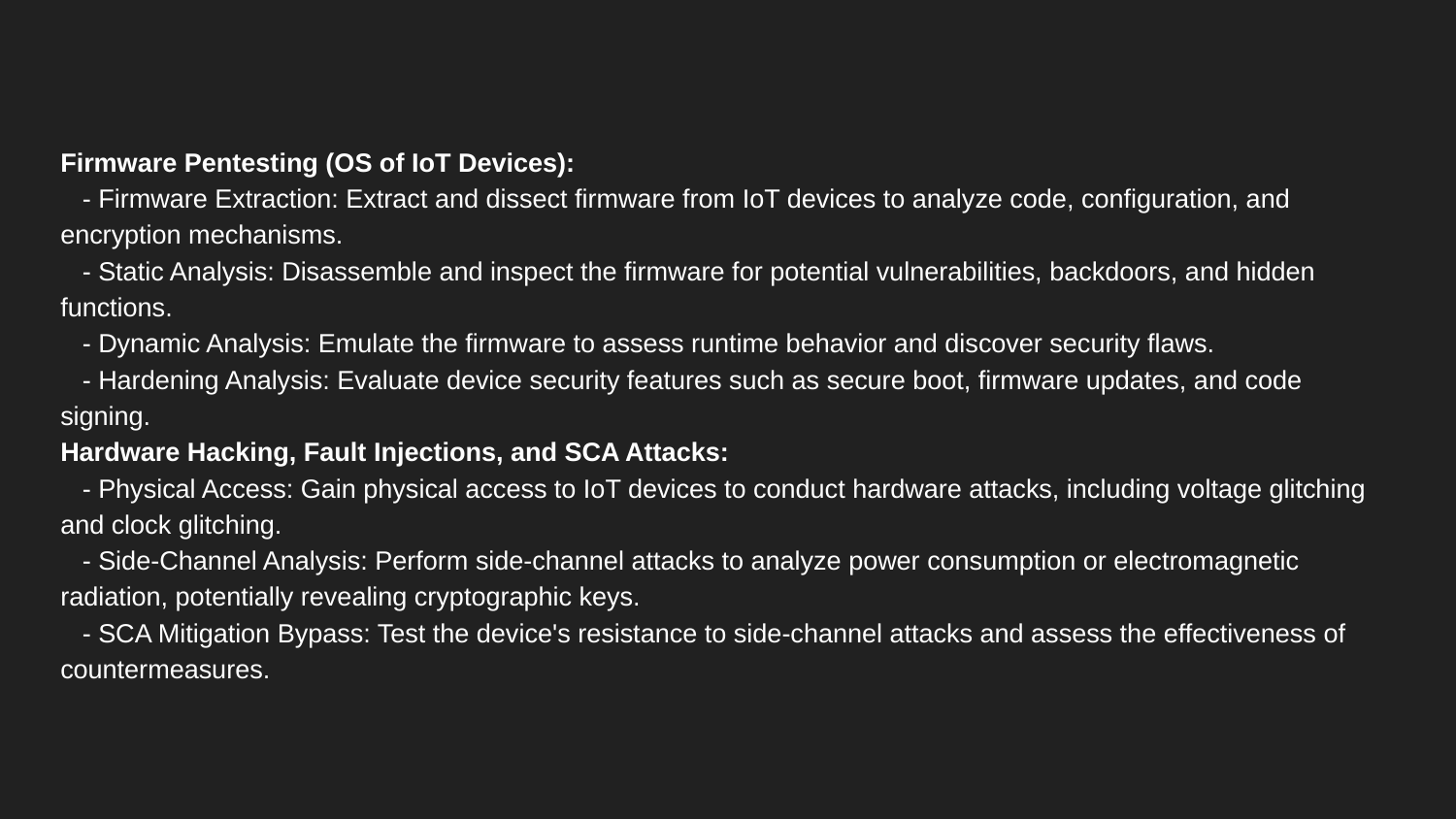

Firmware Pentesting (OS of IoT Devices):
   - Firmware Extraction: Extract and dissect firmware from IoT devices to analyze code, configuration, and encryption mechanisms.
   - Static Analysis: Disassemble and inspect the firmware for potential vulnerabilities, backdoors, and hidden functions.
   - Dynamic Analysis: Emulate the firmware to assess runtime behavior and discover security flaws.
   - Hardening Analysis: Evaluate device security features such as secure boot, firmware updates, and code signing.
Hardware Hacking, Fault Injections, and SCA Attacks:
   - Physical Access: Gain physical access to IoT devices to conduct hardware attacks, including voltage glitching and clock glitching.
   - Side-Channel Analysis: Perform side-channel attacks to analyze power consumption or electromagnetic radiation, potentially revealing cryptographic keys.
   - SCA Mitigation Bypass: Test the device's resistance to side-channel attacks and assess the effectiveness of countermeasures.